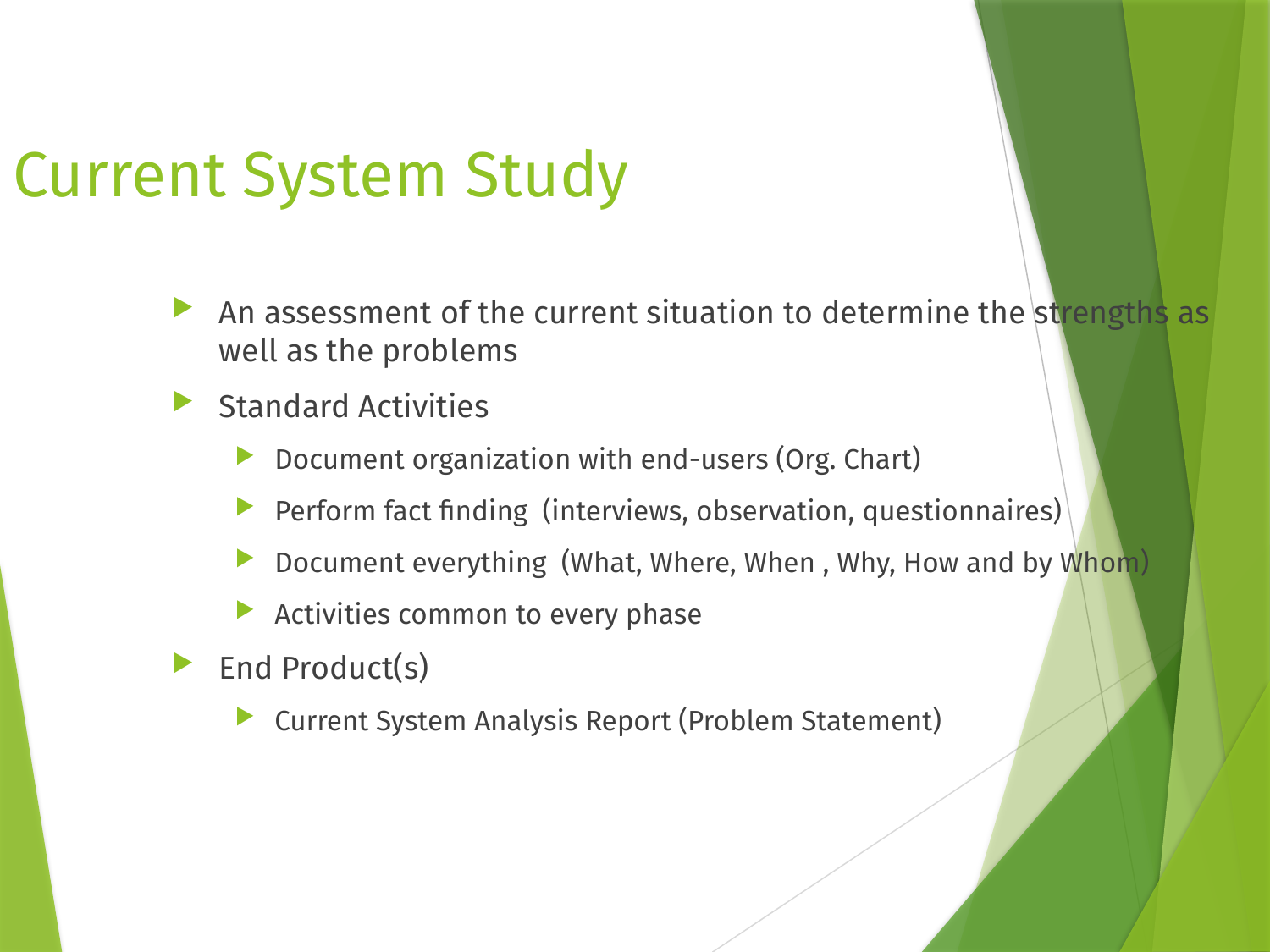

# Current System Study
An assessment of the current situation to determine the strengths as well as the problems
Standard Activities
Document organization with end-users (Org. Chart)
Perform fact finding  (interviews, observation, questionnaires)
Document everything  (What, Where, When , Why, How and by Whom)
Activities common to every phase
End Product(s)
Current System Analysis Report (Problem Statement)